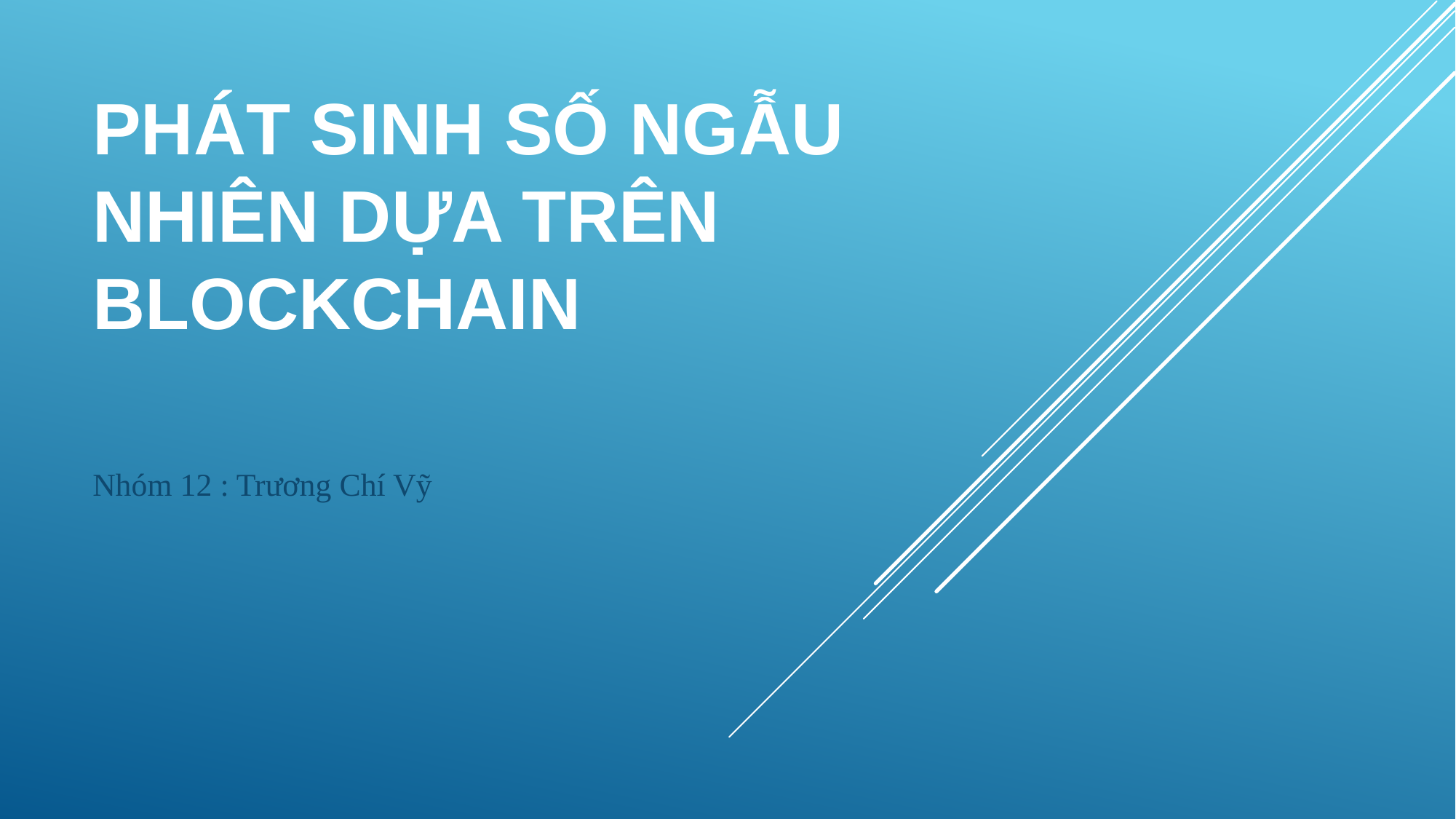

# Phát sinh số ngẫu nhiên dựa trên Blockchain
Nhóm 12 : Trương Chí Vỹ